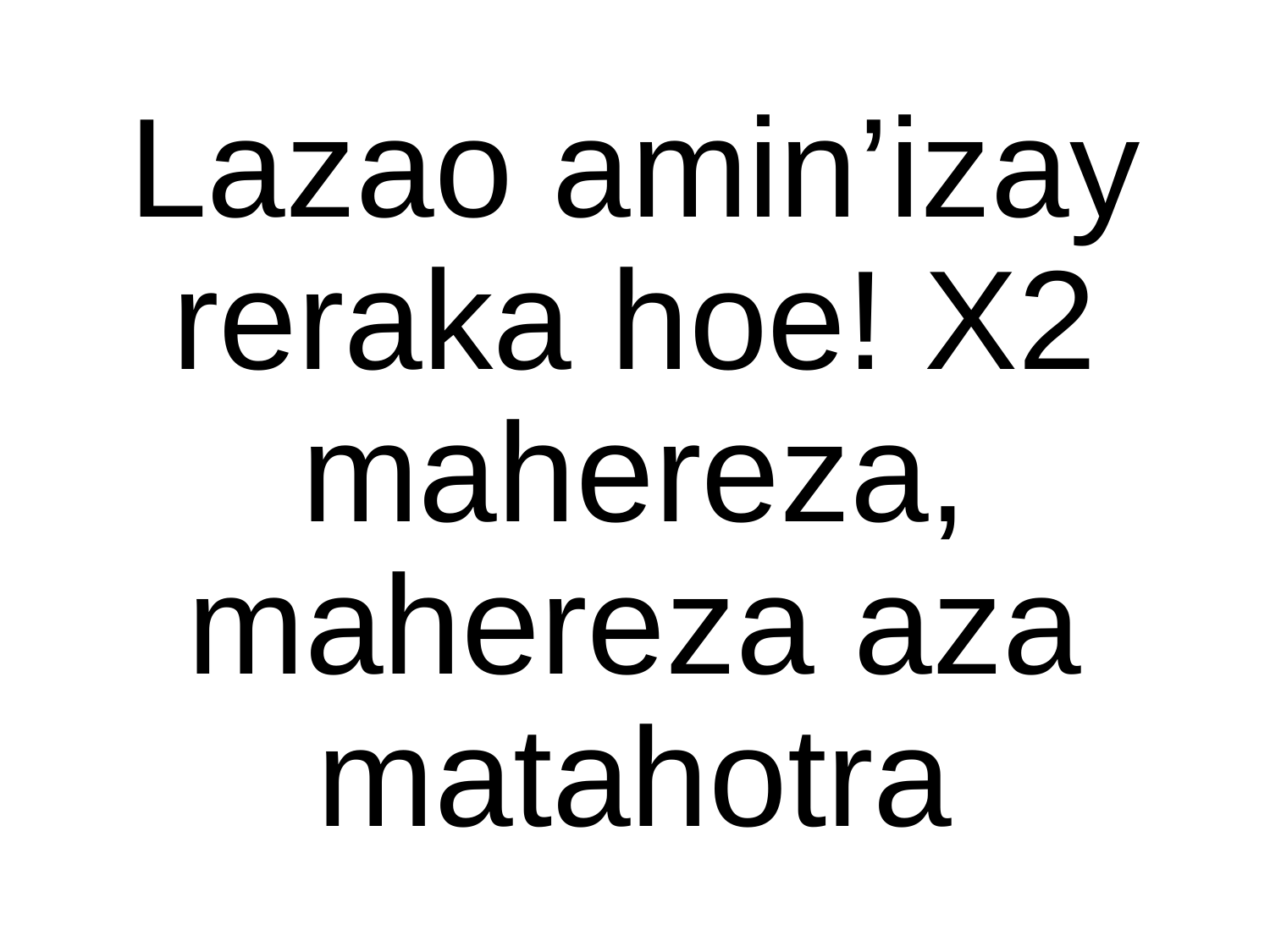

Lazao amin’izay reraka hoe! X2
mahereza, mahereza aza matahotra